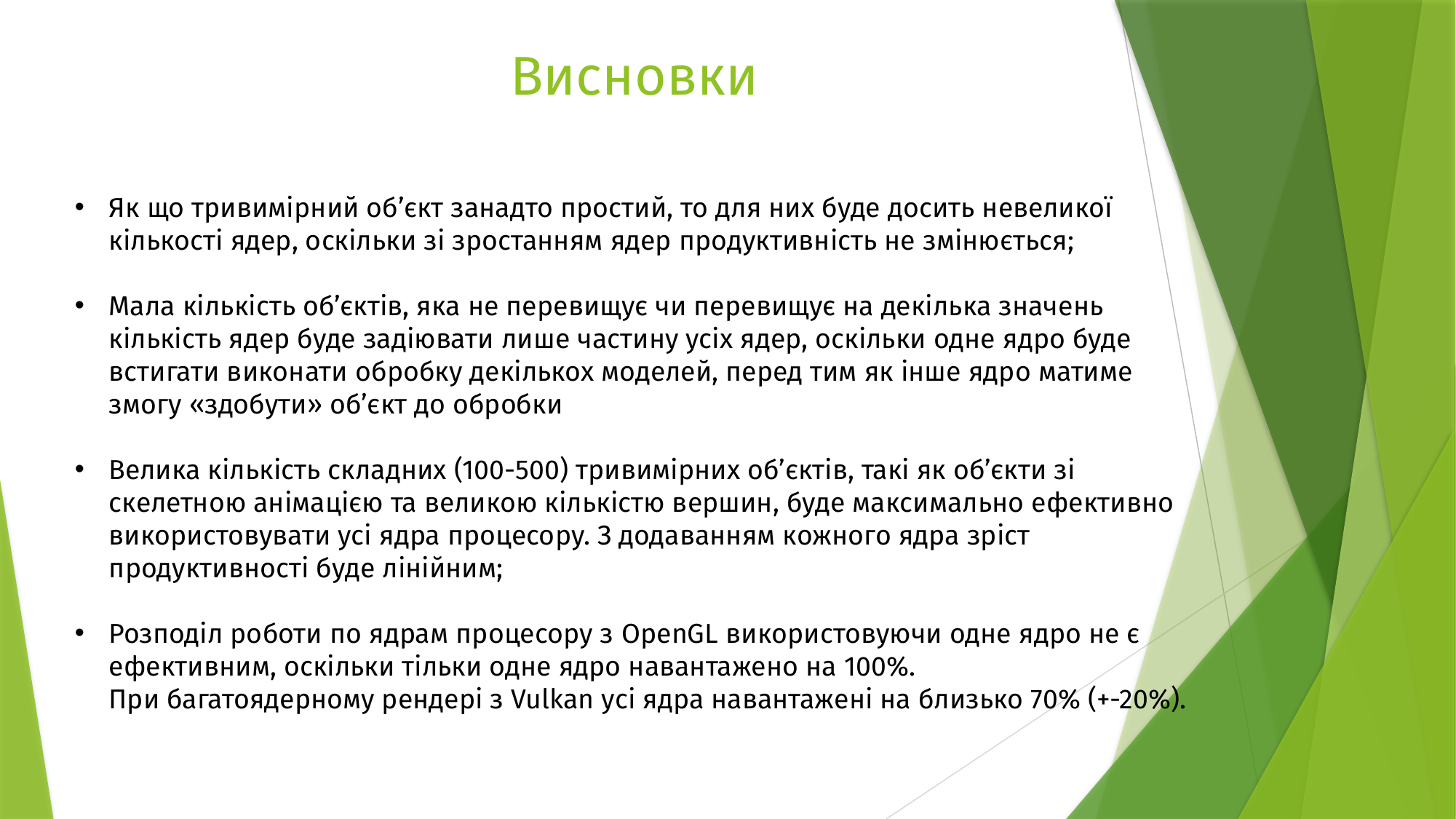

# Висновки
Як що тривимірний об’єкт занадто простий, то для них буде досить невеликої
кількості ядер, оскільки зі зростанням ядер продуктивність не змінюється;
Мала кількість об’єктів, яка не перевищує чи перевищує на декілька значень
кількість ядер буде задіювати лише частину усіх ядер, оскільки одне ядро буде
встигати виконати обробку декількох моделей, перед тим як інше ядро матиме
змогу «здобути» об’єкт до обробки
Велика кількість складних (100-500) тривимірних об’єктів, такі як об’єкти зі
скелетною анімацією та великою кількістю вершин, буде максимально ефективно
використовувати усі ядра процесору. З додаванням кожного ядра зріст
продуктивності буде лінійним;
Розподіл роботи по ядрам процесору з OpenGL використовуючи одне ядро не є
ефективним, оскільки тільки одне ядро навантажено на 100%.
При багатоядерному рендері з Vulkan усі ядра навантажені на близько 70% (+-20%).